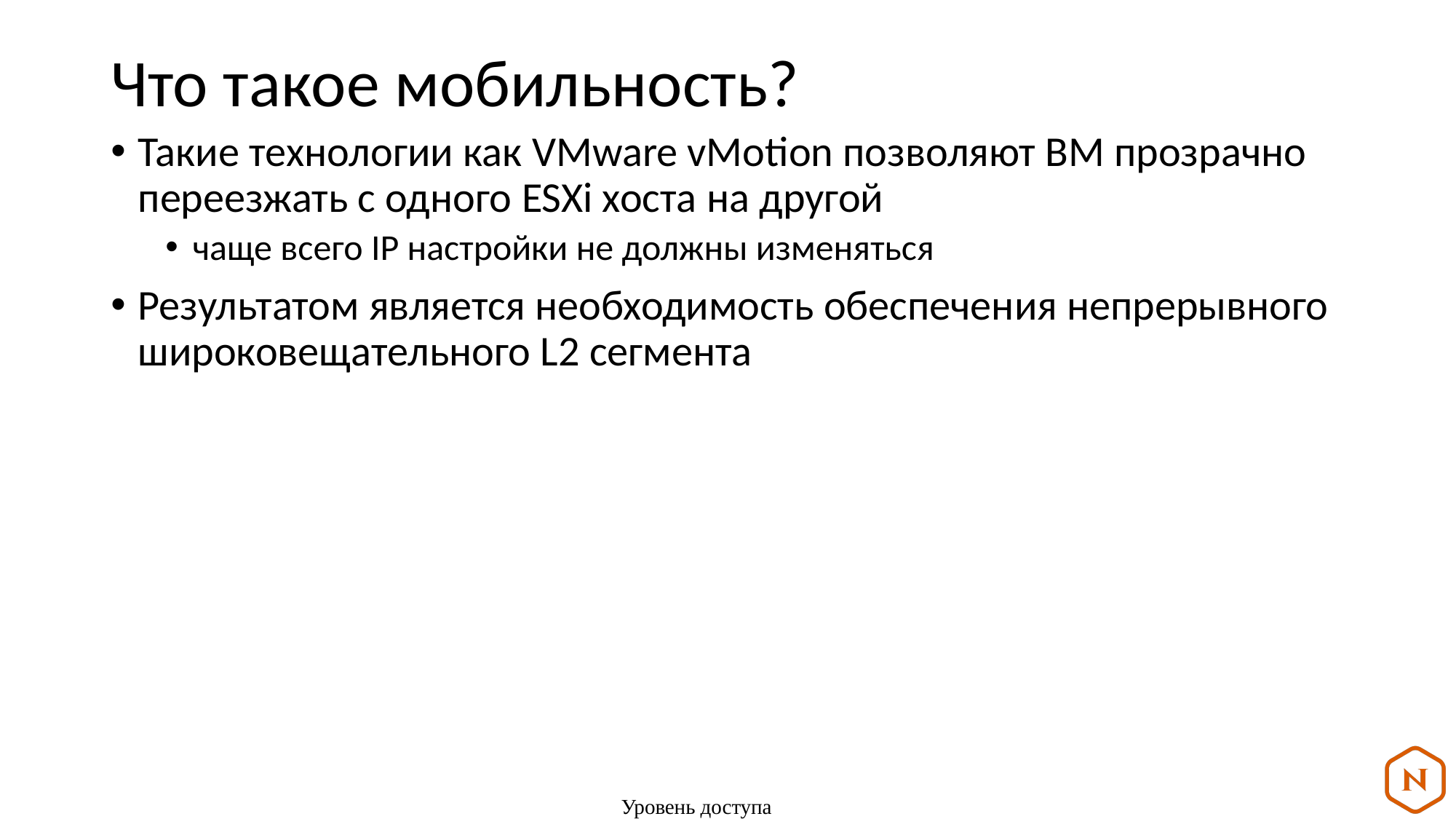

# Что такое мобильность?
Такие технологии как VMware vMotion позволяют ВМ прозрачно переезжать с одного ESXi хоста на другой
чаще всего IP настройки не должны изменяться
Результатом является необходимость обеспечения непрерывного широковещательного L2 сегмента
Уровень доступа